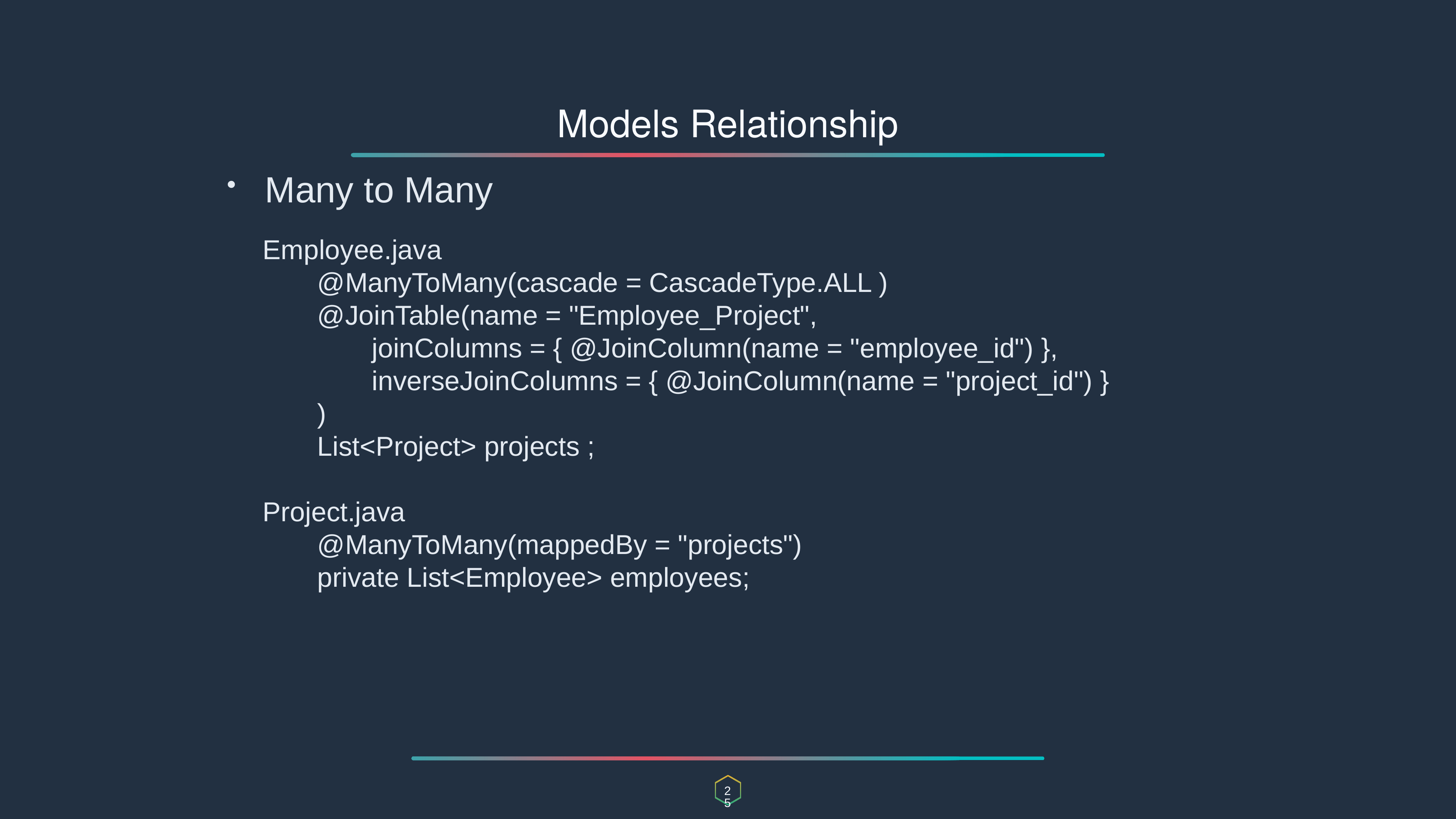

Models Relationship
Many to Many
Employee.java
	@ManyToMany(cascade = CascadeType.ALL )
	@JoinTable(name = "Employee_Project",
    		joinColumns = { @JoinColumn(name = "employee_id") },
    		inverseJoinColumns = { @JoinColumn(name = "project_id") }
	)
	List<Project> projects ;

Project.java
	@ManyToMany(mappedBy = "projects")
	private List<Employee> employees;
25